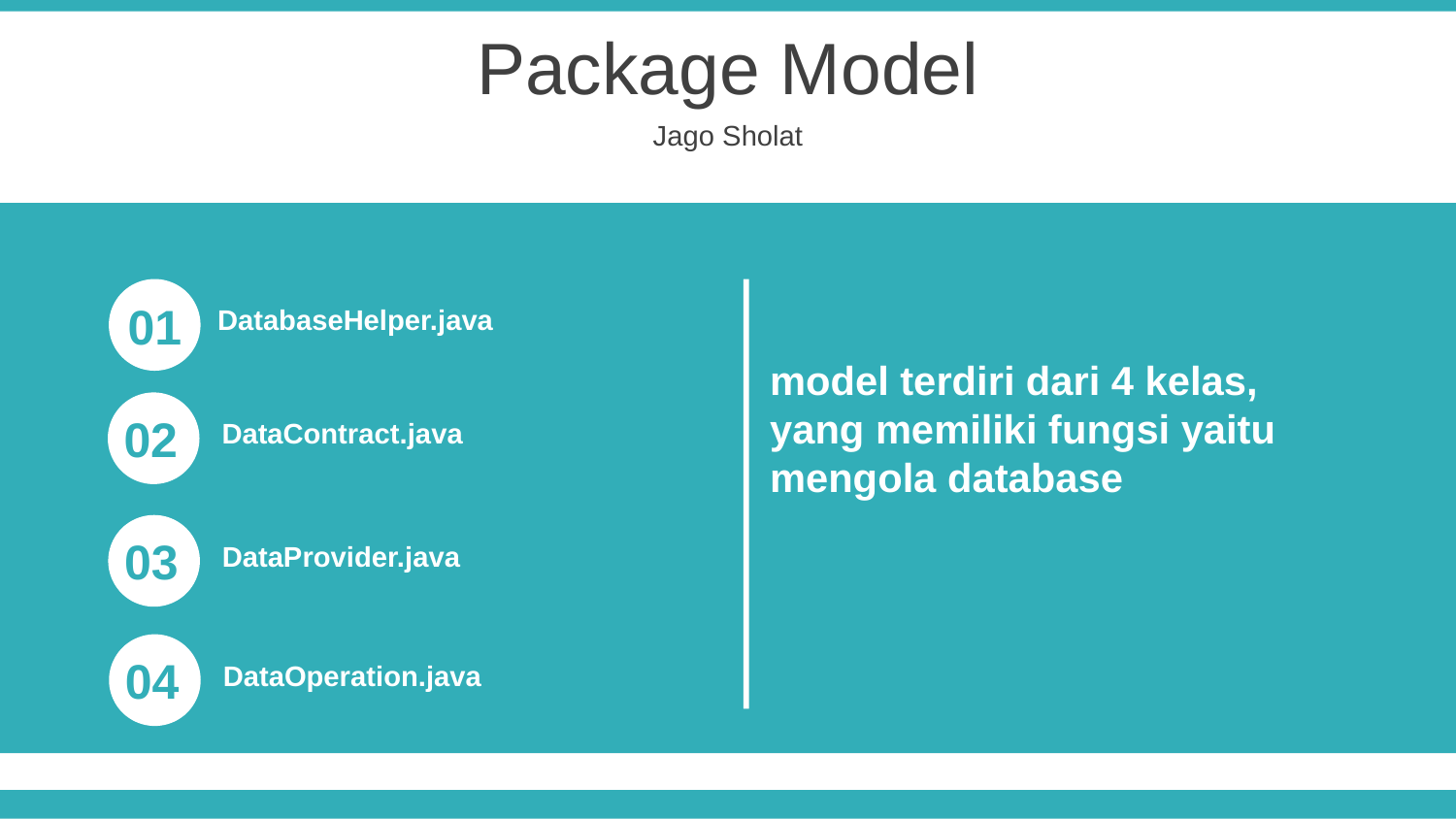

Package Model
Jago Sholat

01
DatabaseHelper.java

model terdiri dari 4 kelas, yang memiliki fungsi yaitu mengola database

02
DataContract.java

03
DataProvider.java

04
DataOperation.java